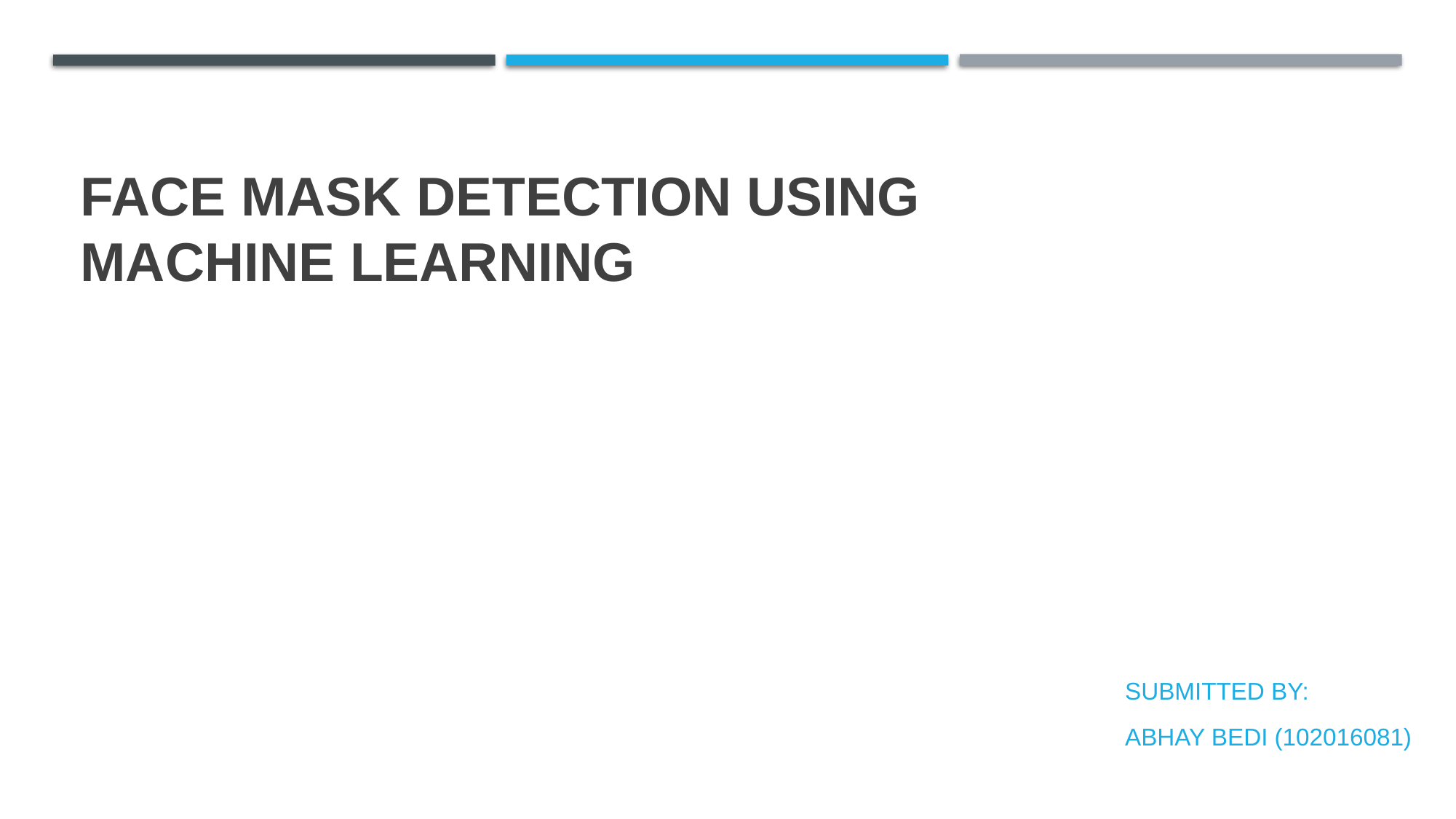

# Face Mask Detection using machine learning
Submitted by:
Abhay Bedi (102016081)